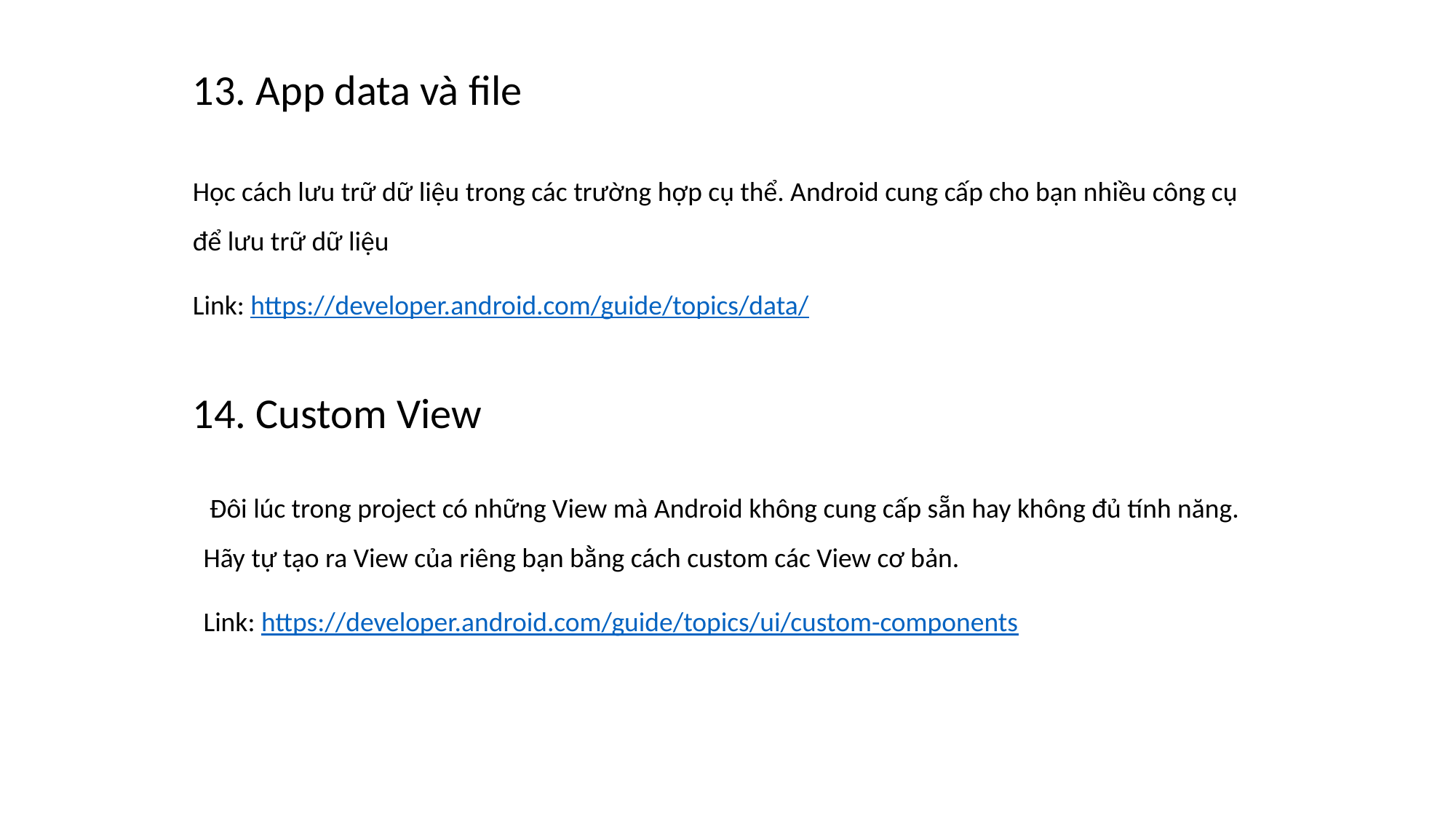

# 13. App data và file
Học cách lưu trữ dữ liệu trong các trường hợp cụ thể. Android cung cấp cho bạn nhiều công cụ để lưu trữ dữ liệu
Link: https://developer.android.com/guide/topics/data/
14. Custom View
 Đôi lúc trong project có những View mà Android không cung cấp sẵn hay không đủ tính năng. Hãy tự tạo ra View của riêng bạn bằng cách custom các View cơ bản.
Link: https://developer.android.com/guide/topics/ui/custom-components